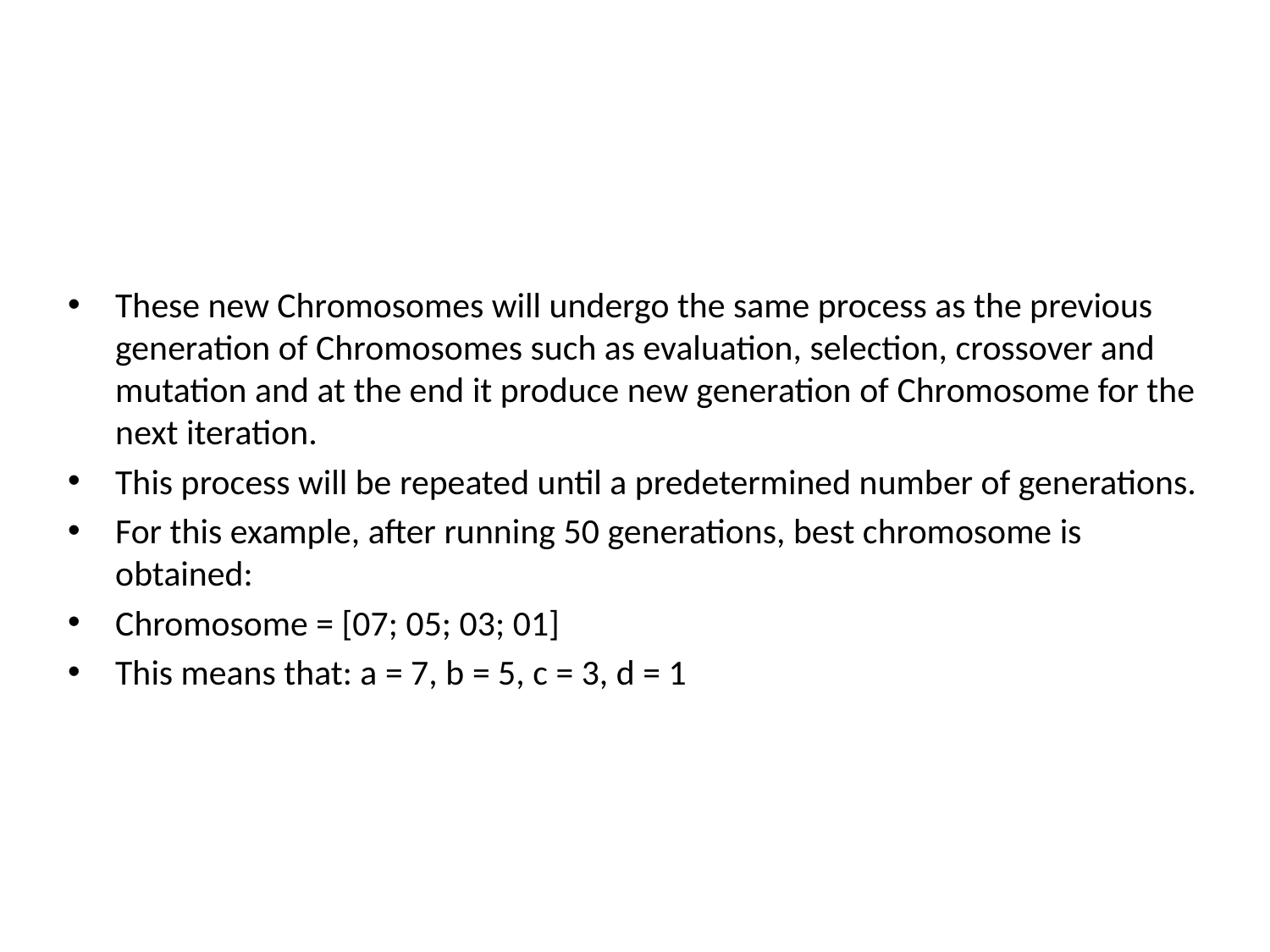

These new Chromosomes will undergo the same process as the previous generation of Chromosomes such as evaluation, selection, crossover and mutation and at the end it produce new generation of Chromosome for the next iteration.
This process will be repeated until a predetermined number of generations.
For this example, after running 50 generations, best chromosome is obtained:
Chromosome = [07; 05; 03; 01]
This means that: a = 7, b = 5, c = 3, d = 1